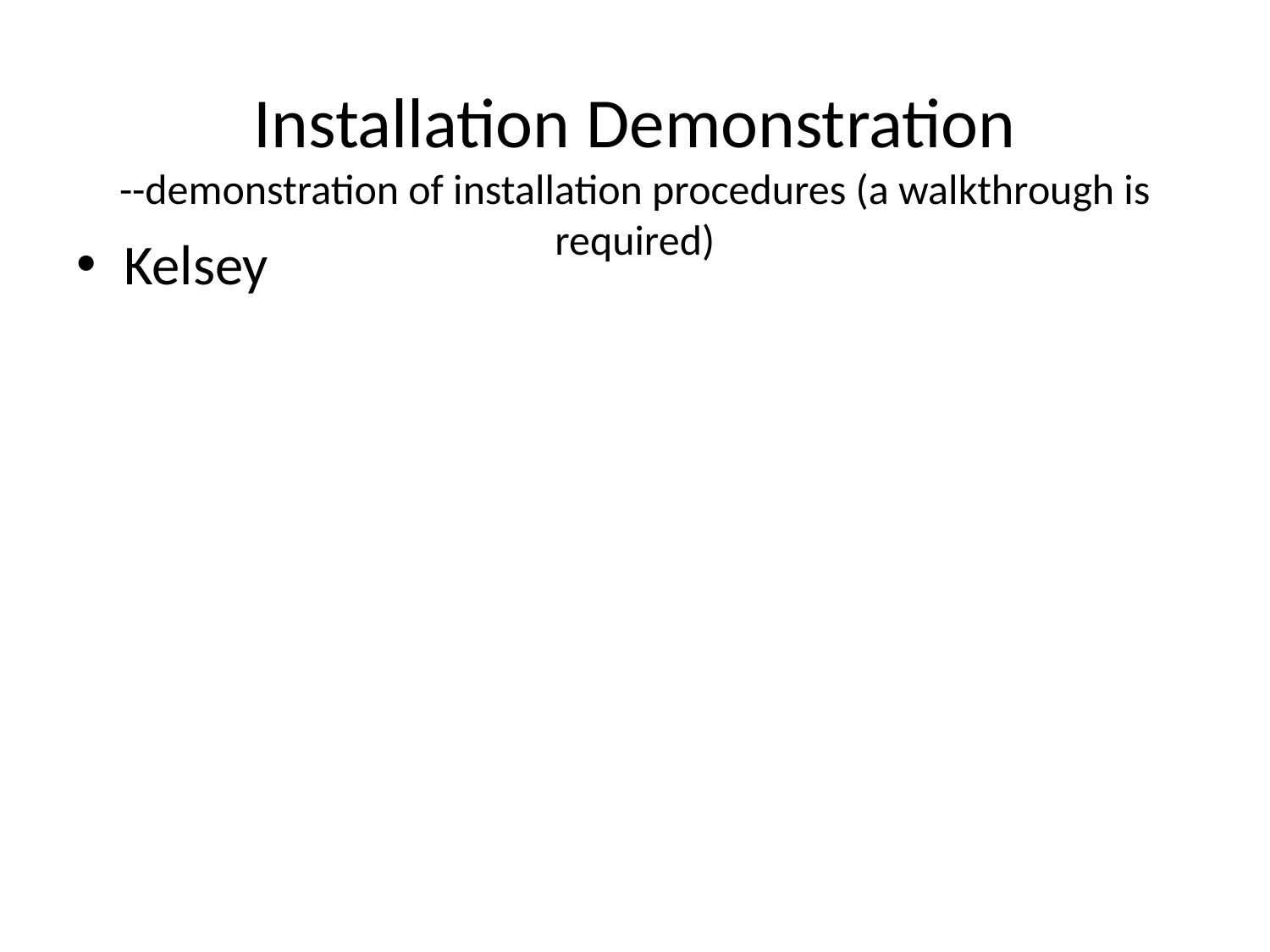

# Installation Demonstration --demonstration of installation procedures (a walkthrough is required)
Kelsey